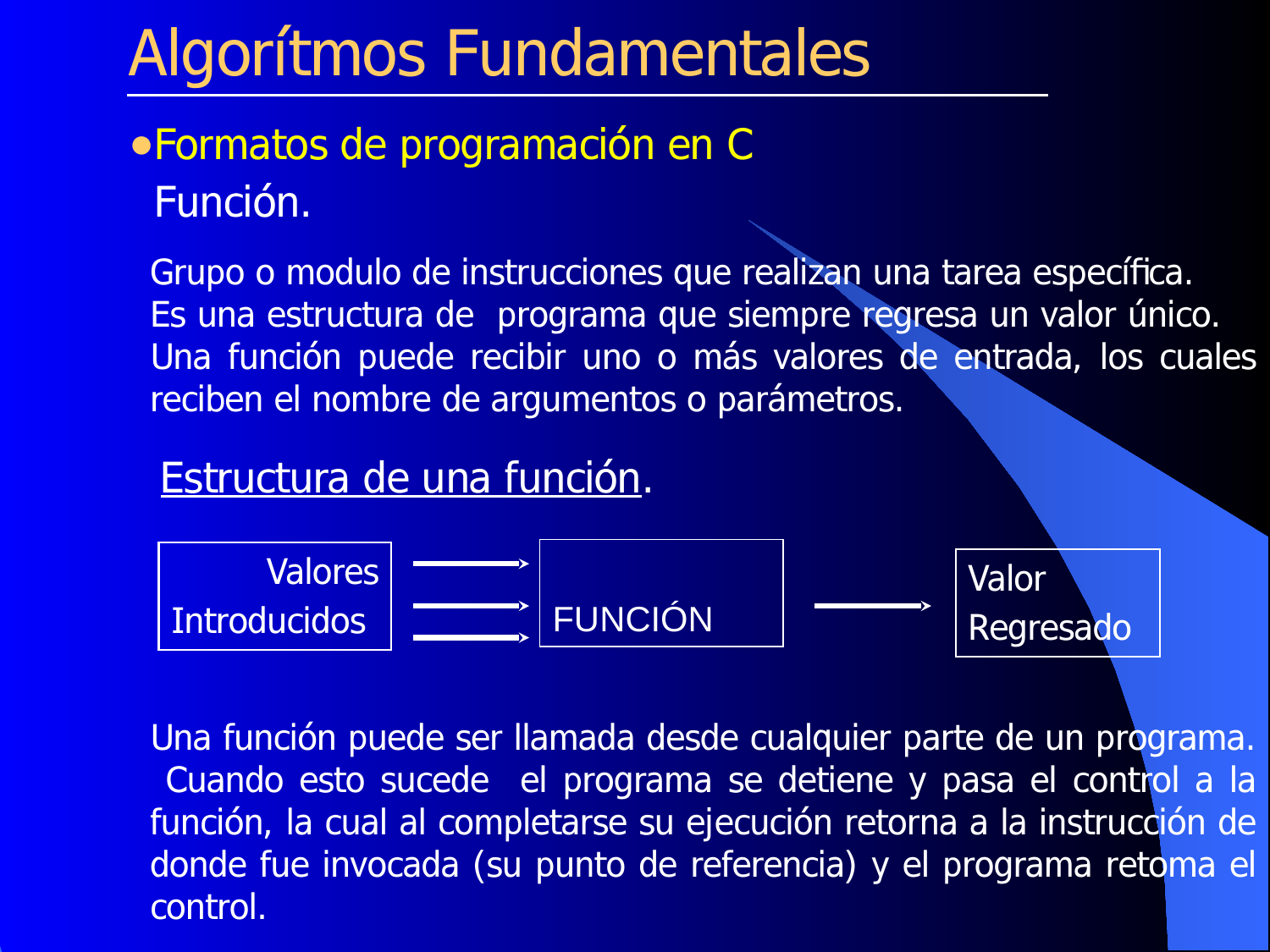

Algorítmos Fundamentales
Formatos de programación en C
Función.
Grupo o modulo de instrucciones que realizan una tarea específica.
Es una estructura de  programa que siempre regresa un valor único.    Una función puede recibir uno o más valores de entrada, los cuales reciben el nombre de argumentos o parámetros.
Estructura de una función.

FUNCIÓN
Valores
Introducidos
Valor
Regresado
Una función puede ser llamada desde cualquier parte de un programa.  Cuando esto sucede  el programa se detiene y pasa el control a la función, la cual al completarse su ejecución retorna a la instrucción de donde fue invocada (su punto de referencia) y el programa retoma el control.